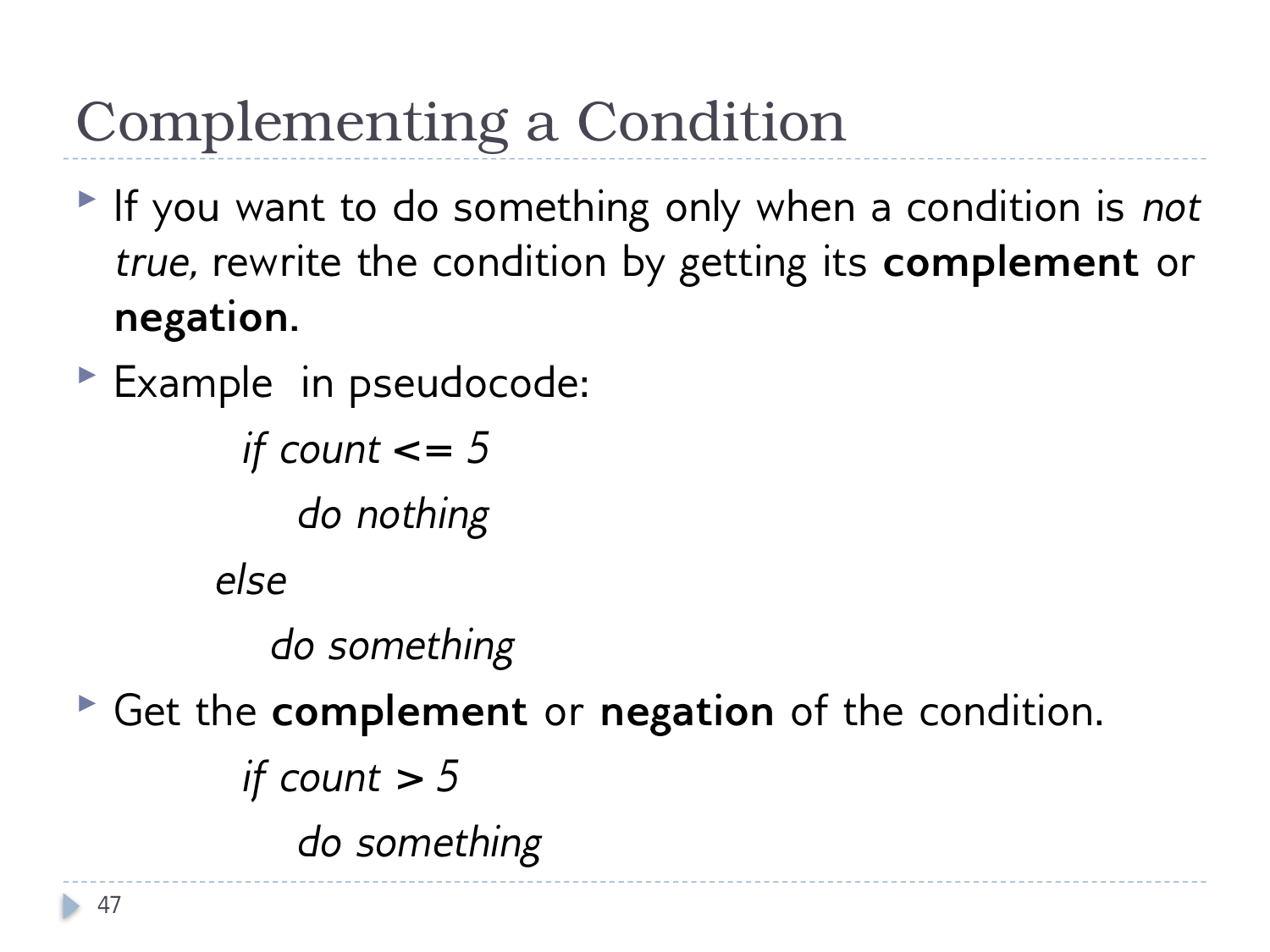

# Complementing a Condition
If you want to do something only when a condition is not true, rewrite the condition by getting its complement or negation.
Example  in pseudocode:
		if count <= 5
		    do nothing
          else
              do something
Get the complement or negation of the condition.
		if count > 5
		    do something
47